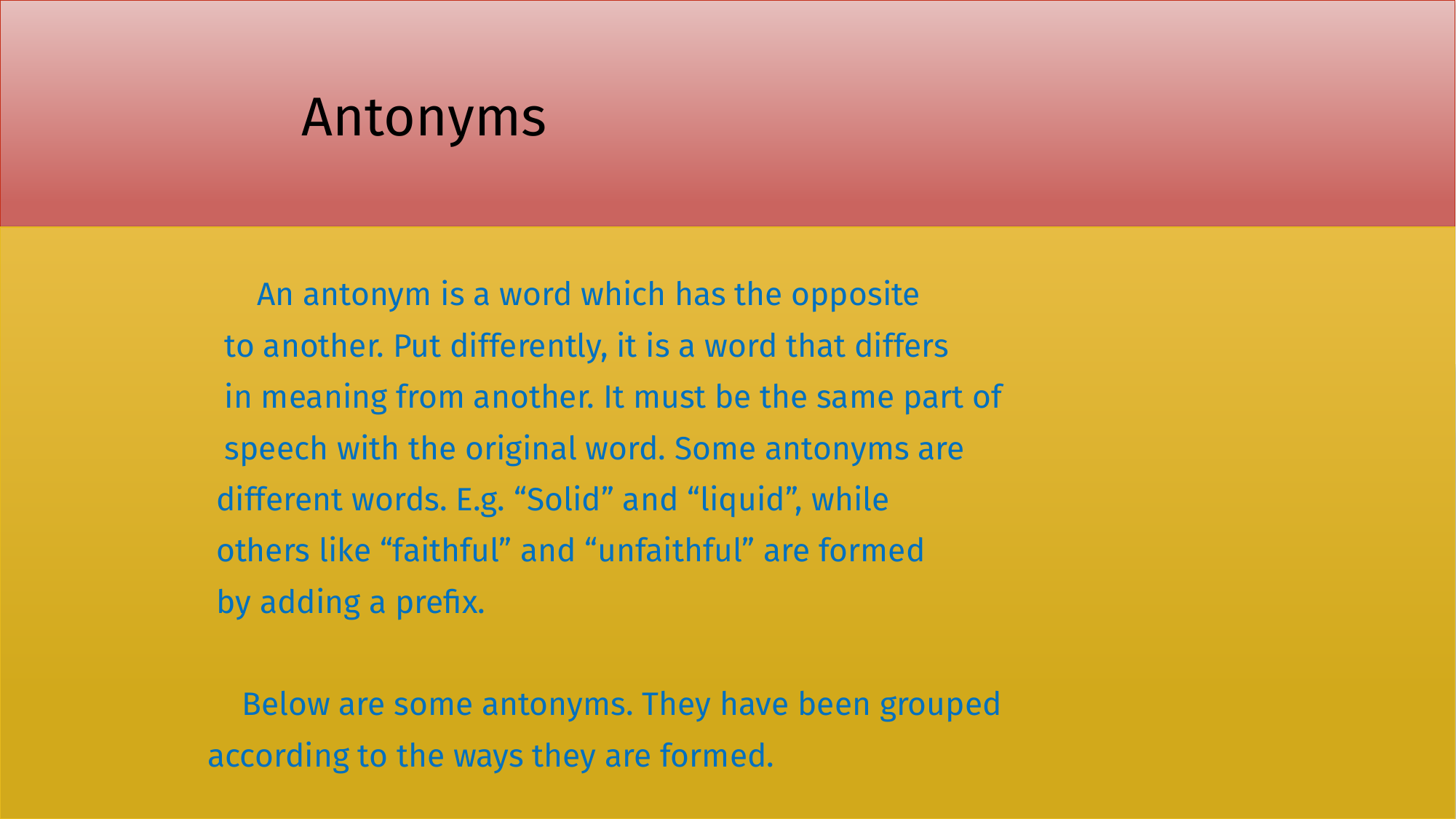

# Antonyms

                                         An antonym is a word which has the opposite
                         to another. Put differently, it is a word that differs
                         in meaning from another. It must be the same part of
                         speech with the original word. Some antonyms are
                        different words. E.g. “Solid” and “liquid”, while
                        others like “faithful” and “unfaithful” are formed
                        by adding a prefix.

                           Below are some antonyms. They have been grouped
                       according to the ways they are formed.